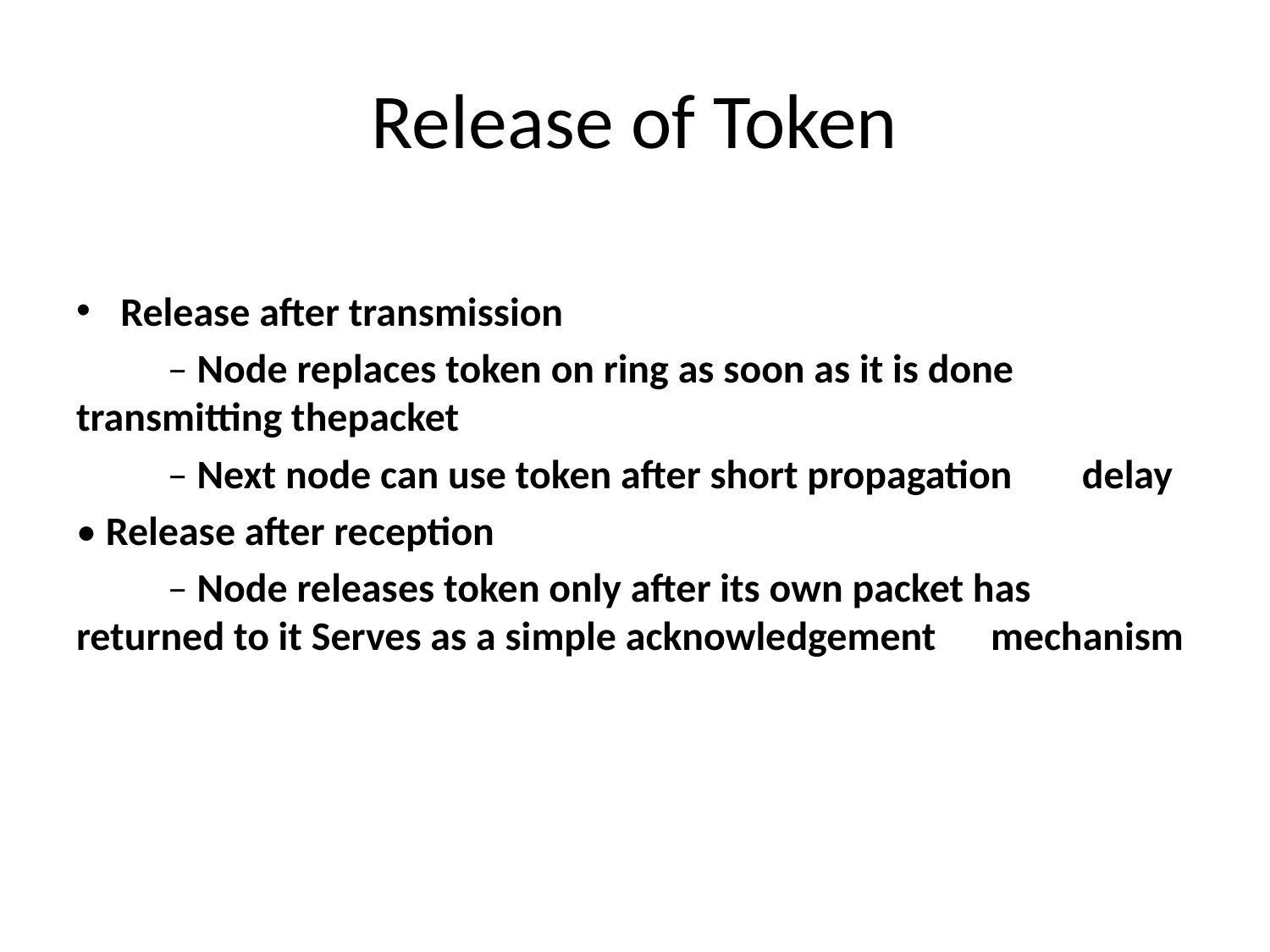

# Release of Token

Release after transmission
	– Node replaces token on ring as soon as it is done 	transmitting thepacket
	– Next node can use token after short propagation 	delay
• Release after reception
	– Node releases token only after its own packet has 	returned to it Serves as a simple acknowledgement 	mechanism